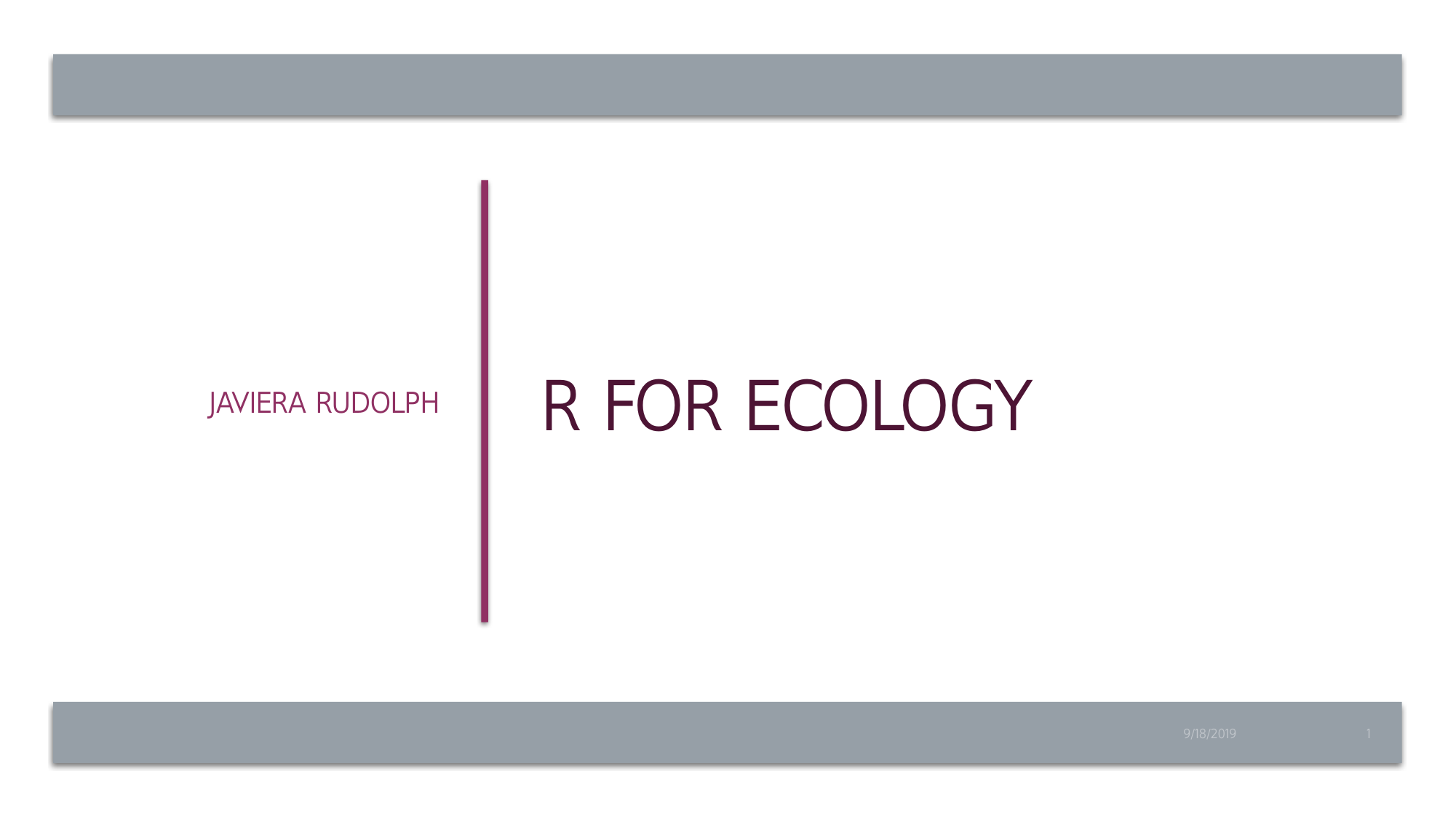

Javiera rudolph
# R for Ecology

9/18/2019
1